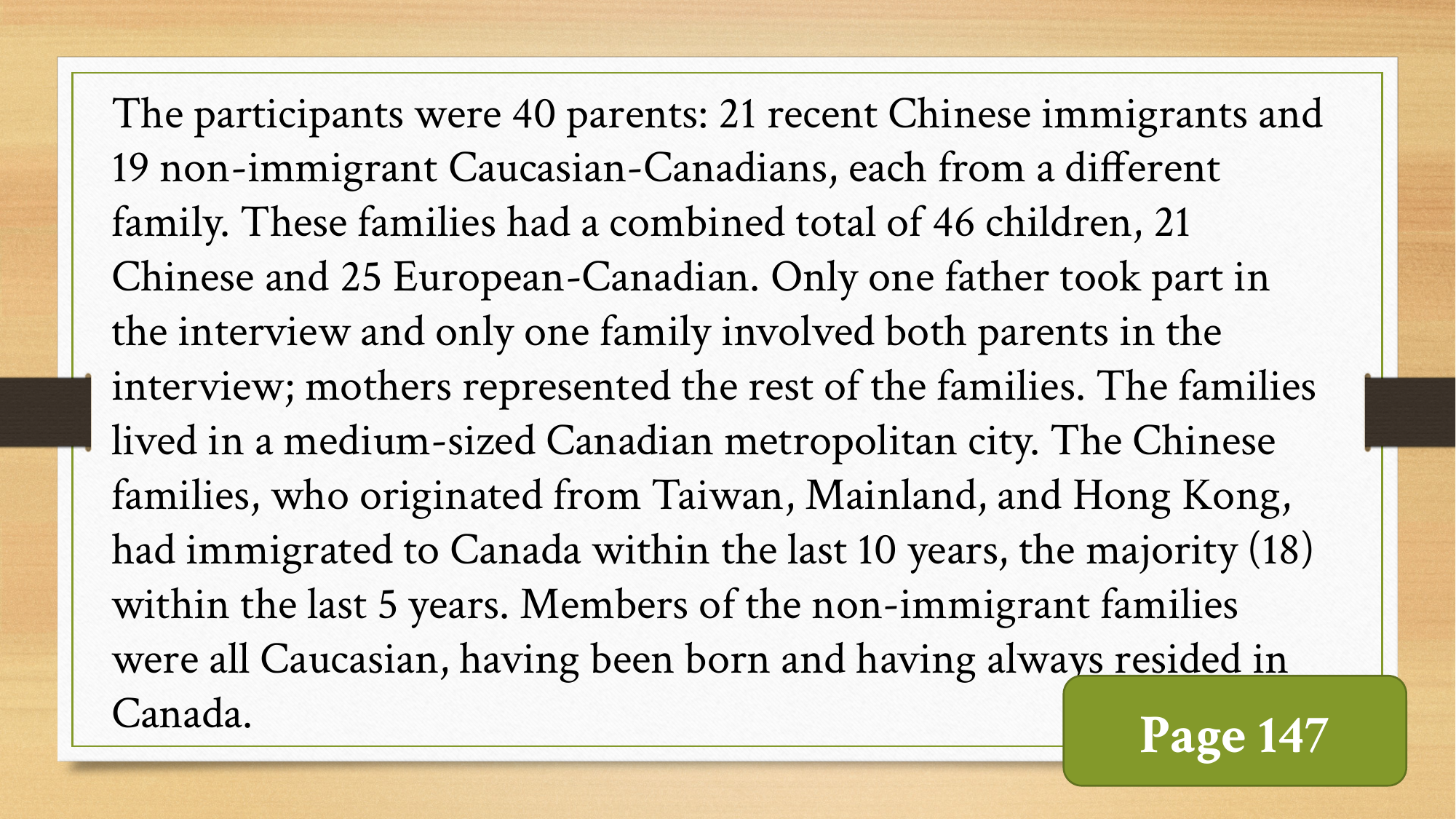

The participants were 40 parents: 21 recent Chinese immigrants and 19 non-immigrant Caucasian-Canadians, each from a different family. These families had a combined total of 46 children, 21 Chinese and 25 European-Canadian. Only one father took part in the interview and only one family involved both parents in the interview; mothers represented the rest of the families. The families lived in a medium-sized Canadian metropolitan city. The Chinese families, who originated from Taiwan, Mainland, and Hong Kong, had immigrated to Canada within the last 10 years, the majority (18) within the last 5 years. Members of the non-immigrant families were all Caucasian, having been born and having always resided in Canada.
Page 147